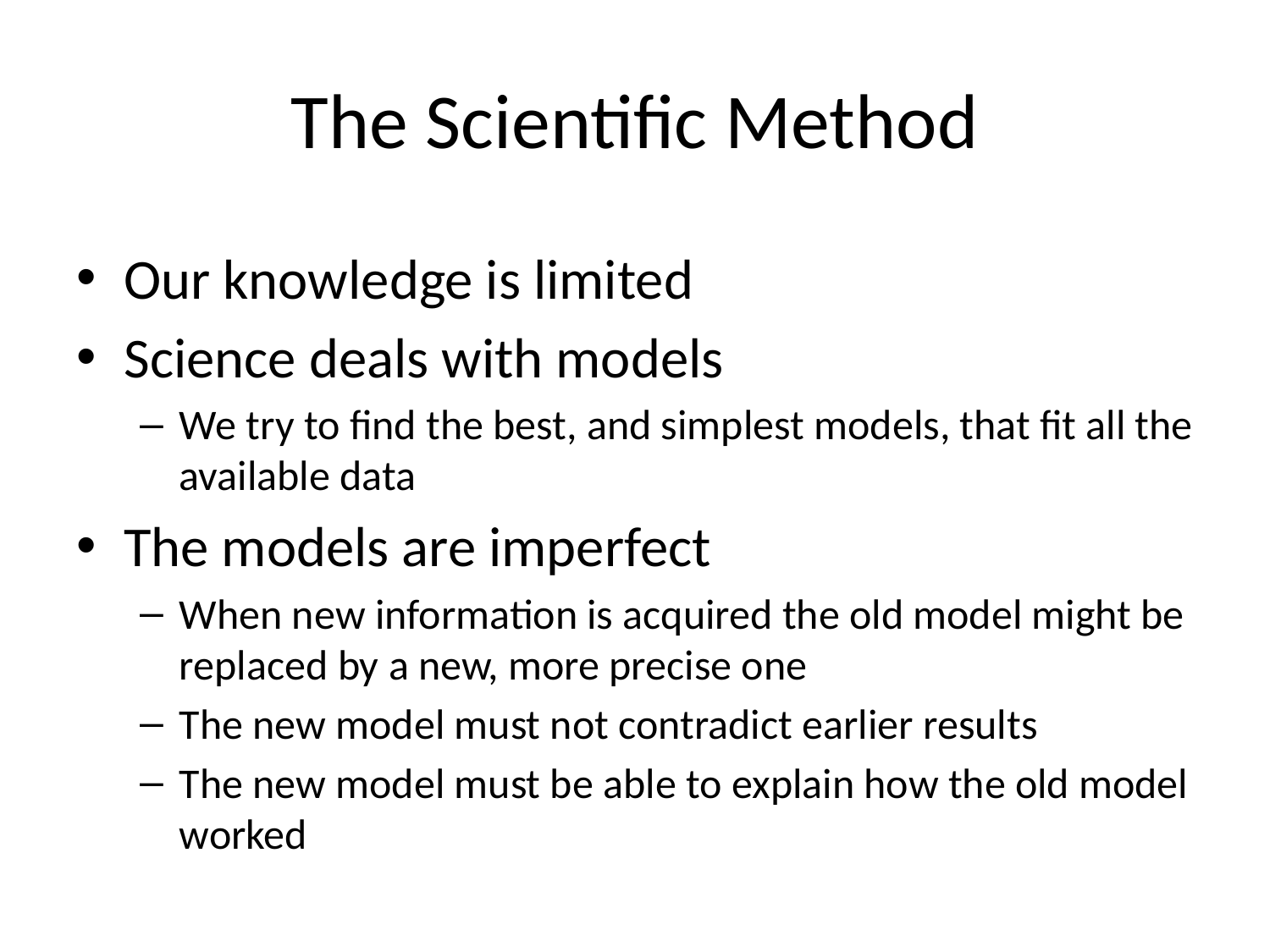

# The Scientific Method
Our knowledge is limited
Science deals with models
We try to find the best, and simplest models, that fit all the available data
The models are imperfect
When new information is acquired the old model might be replaced by a new, more precise one
The new model must not contradict earlier results
The new model must be able to explain how the old model worked